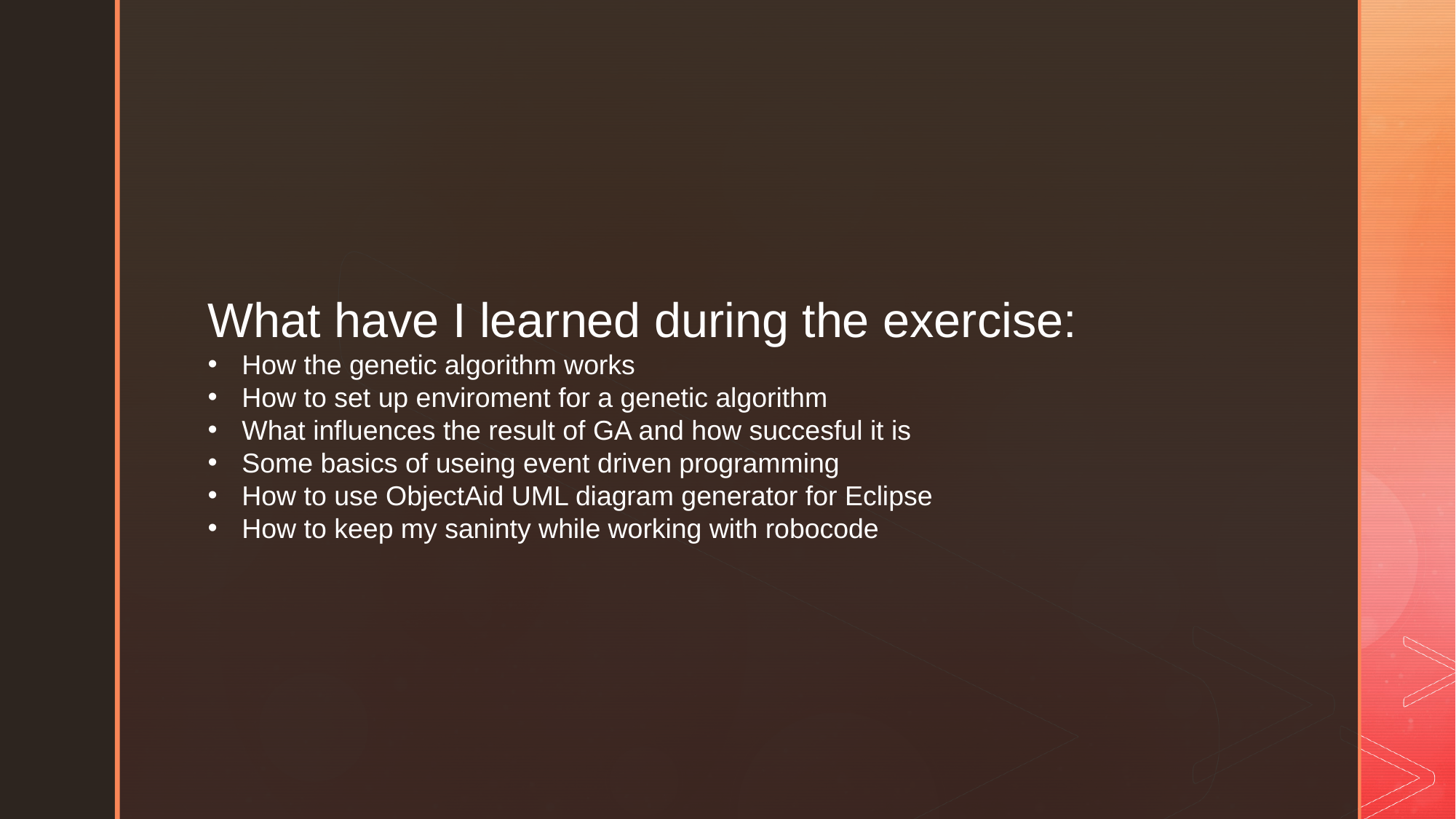

What have I learned during the exercise:
How the genetic algorithm works
How to set up enviroment for a genetic algorithm
What influences the result of GA and how succesful it is
Some basics of useing event driven programming
How to use ObjectAid UML diagram generator for Eclipse
How to keep my saninty while working with robocode